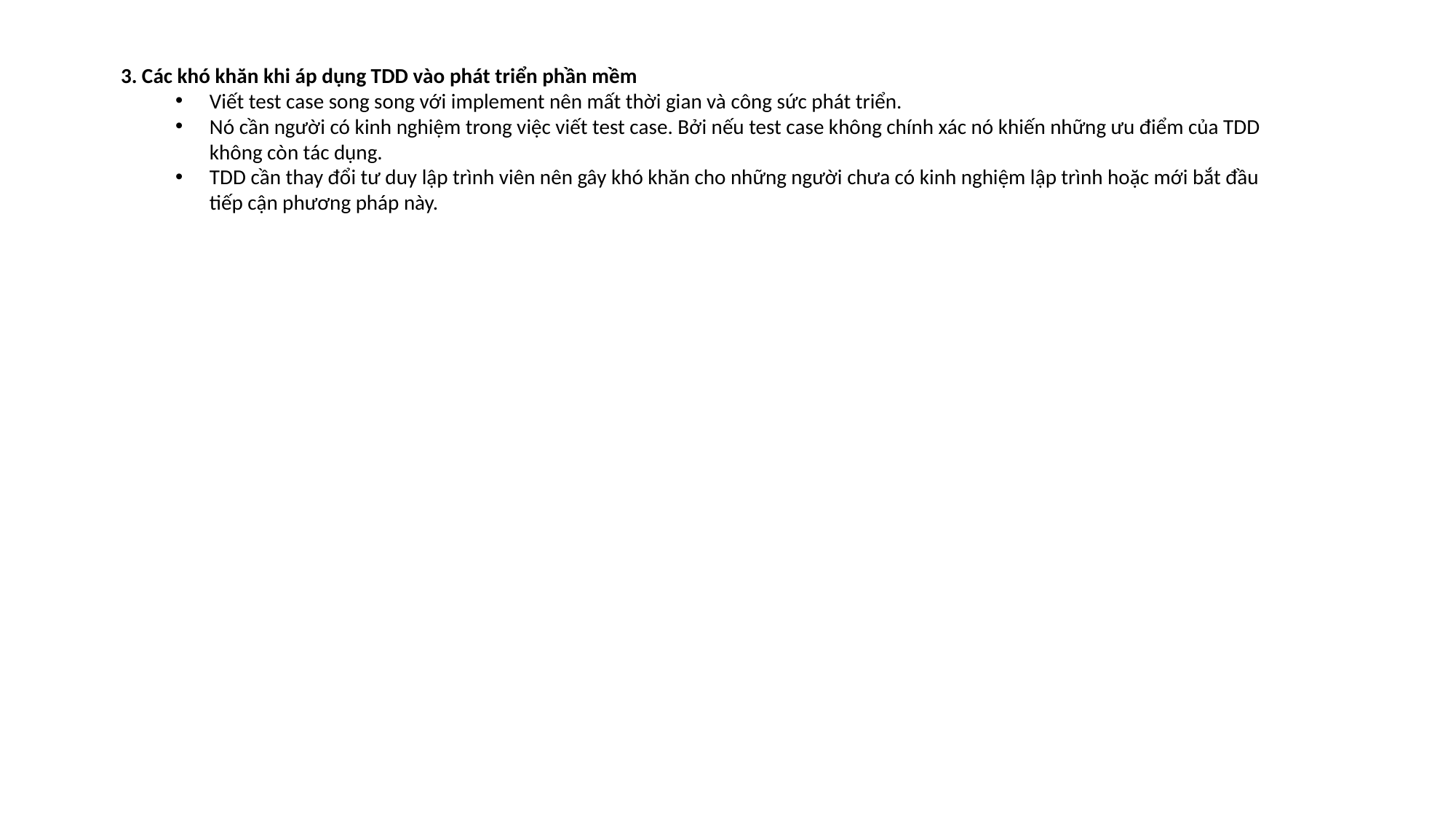

3. Các khó khăn khi áp dụng TDD vào phát triển phần mềm
Viết test case song song với implement nên mất thời gian và công sức phát triển.
Nó cần người có kinh nghiệm trong việc viết test case. Bởi nếu test case không chính xác nó khiến những ưu điểm của TDD không còn tác dụng.
TDD cần thay đổi tư duy lập trình viên nên gây khó khăn cho những người chưa có kinh nghiệm lập trình hoặc mới bắt đầu tiếp cận phương pháp này.